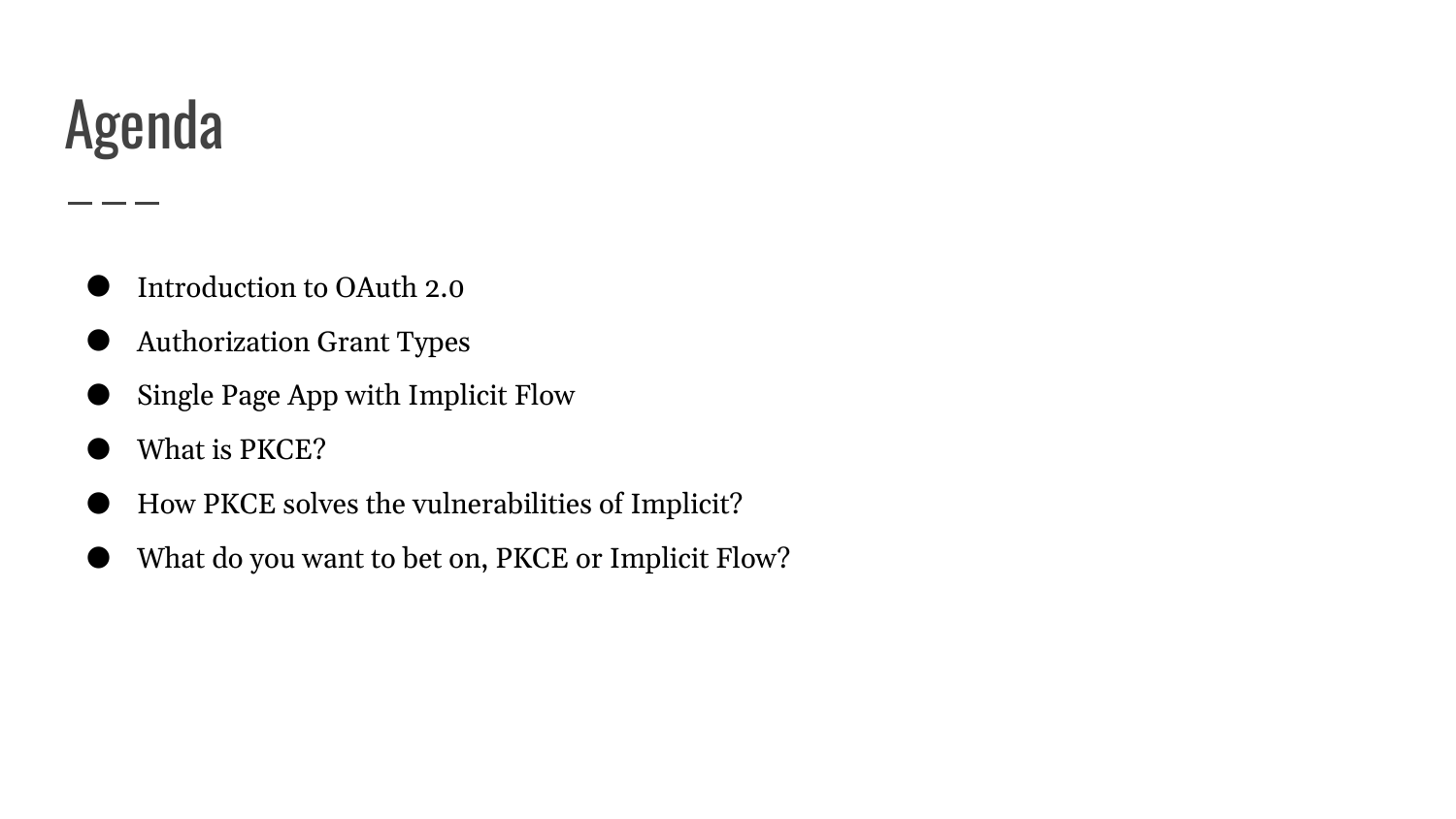

# Agenda
Introduction to OAuth 2.0
Authorization Grant Types
Single Page App with Implicit Flow
What is PKCE?
How PKCE solves the vulnerabilities of Implicit?
What do you want to bet on, PKCE or Implicit Flow?